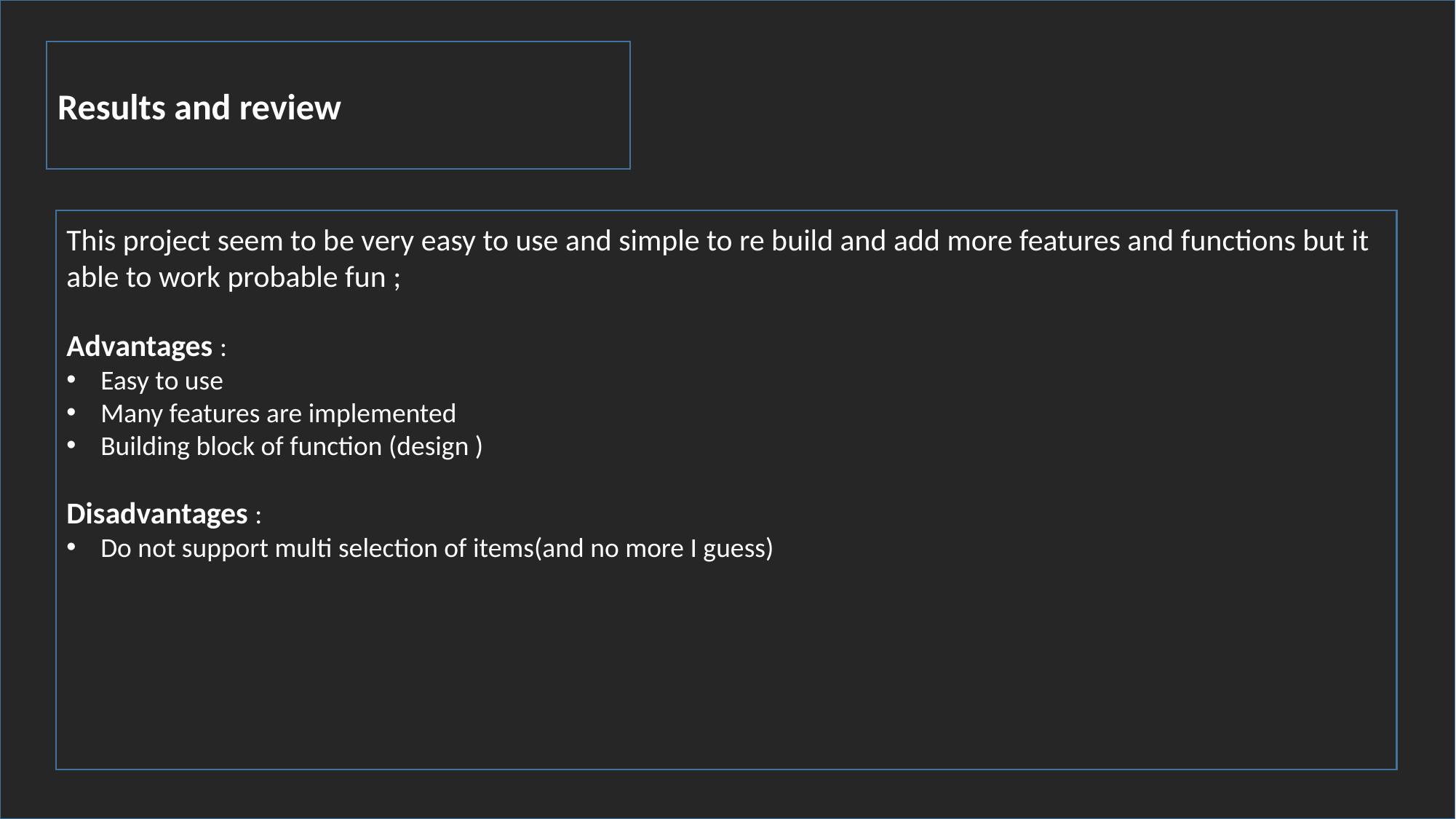

Results and review
This project seem to be very easy to use and simple to re build and add more features and functions but it able to work probable fun ;

Advantages :
Easy to use
Many features are implemented
Building block of function (design )

Disadvantages :
Do not support multi selection of items(and no more I guess)